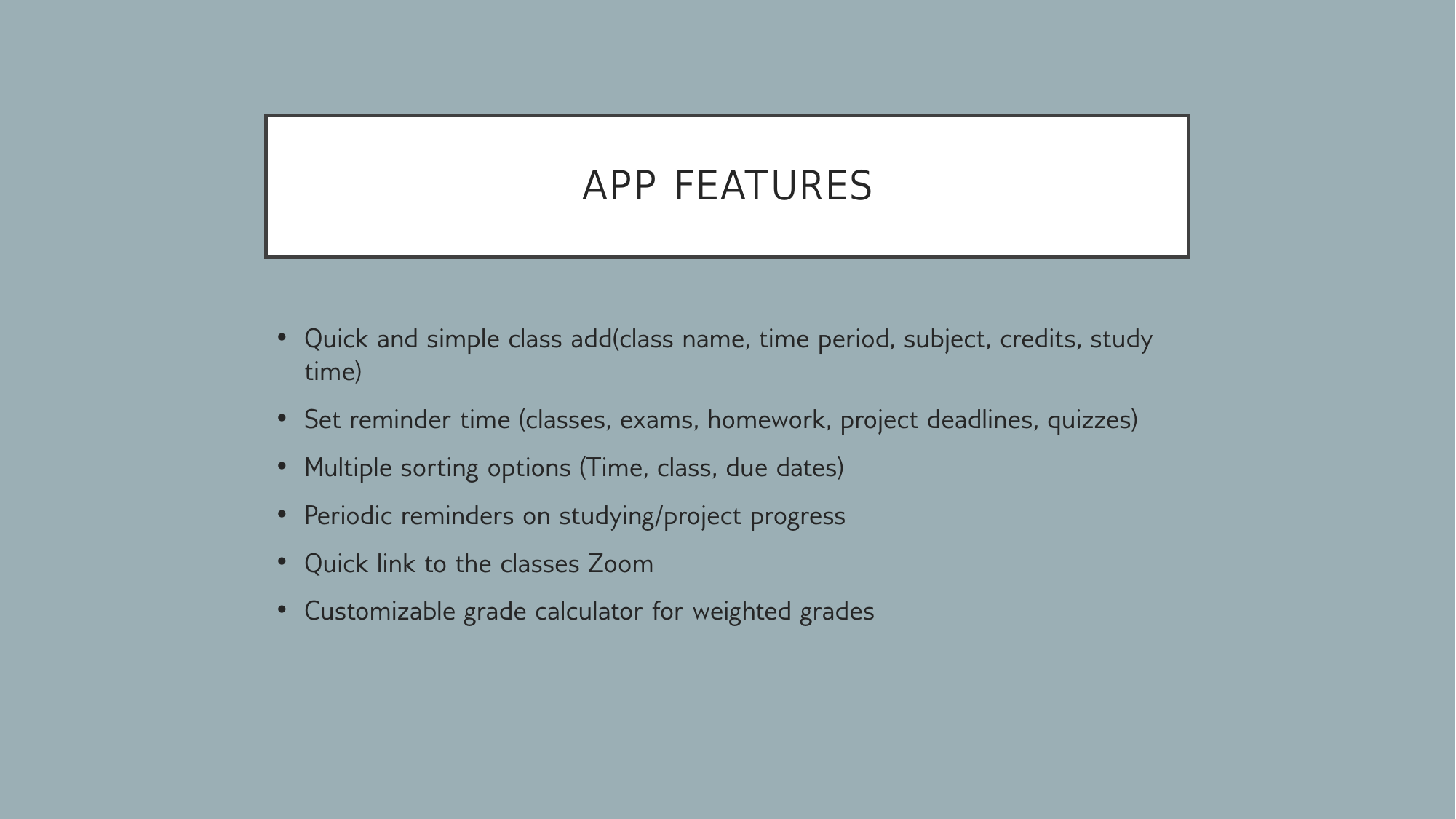

App features
Quick and simple class add(class name, time period, subject, credits, study time)
Set reminder time (classes, exams, homework, project deadlines, quizzes)
Multiple sorting options (Time, class, due dates)
Periodic reminders on studying/project progress
Quick link to the classes Zoom
Customizable grade calculator for weighted grades